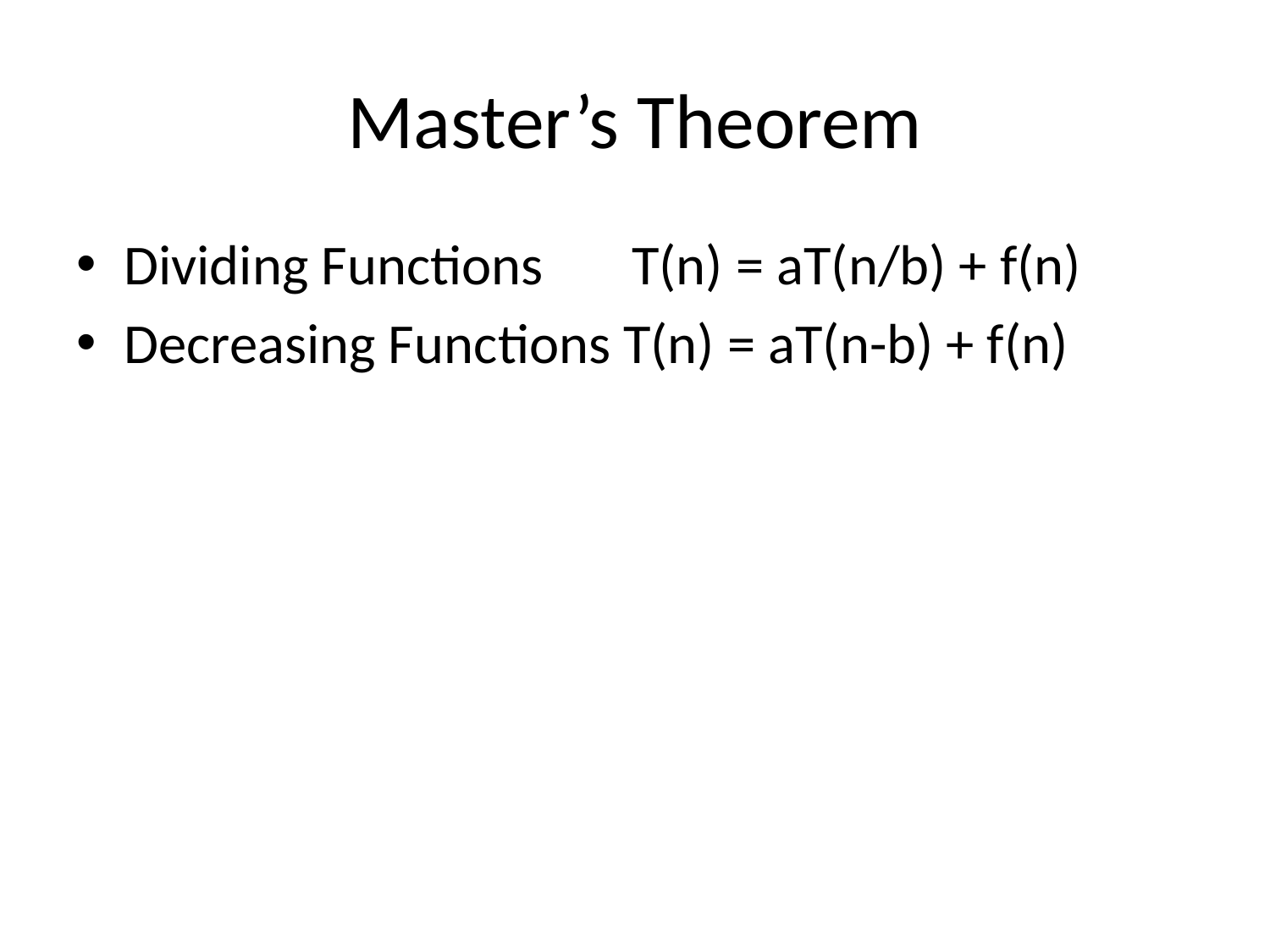

# Master’s Theorem
Dividing Functions	T(n) = aT(n/b) + f(n)
Decreasing Functions T(n) = aT(n-b) + f(n)